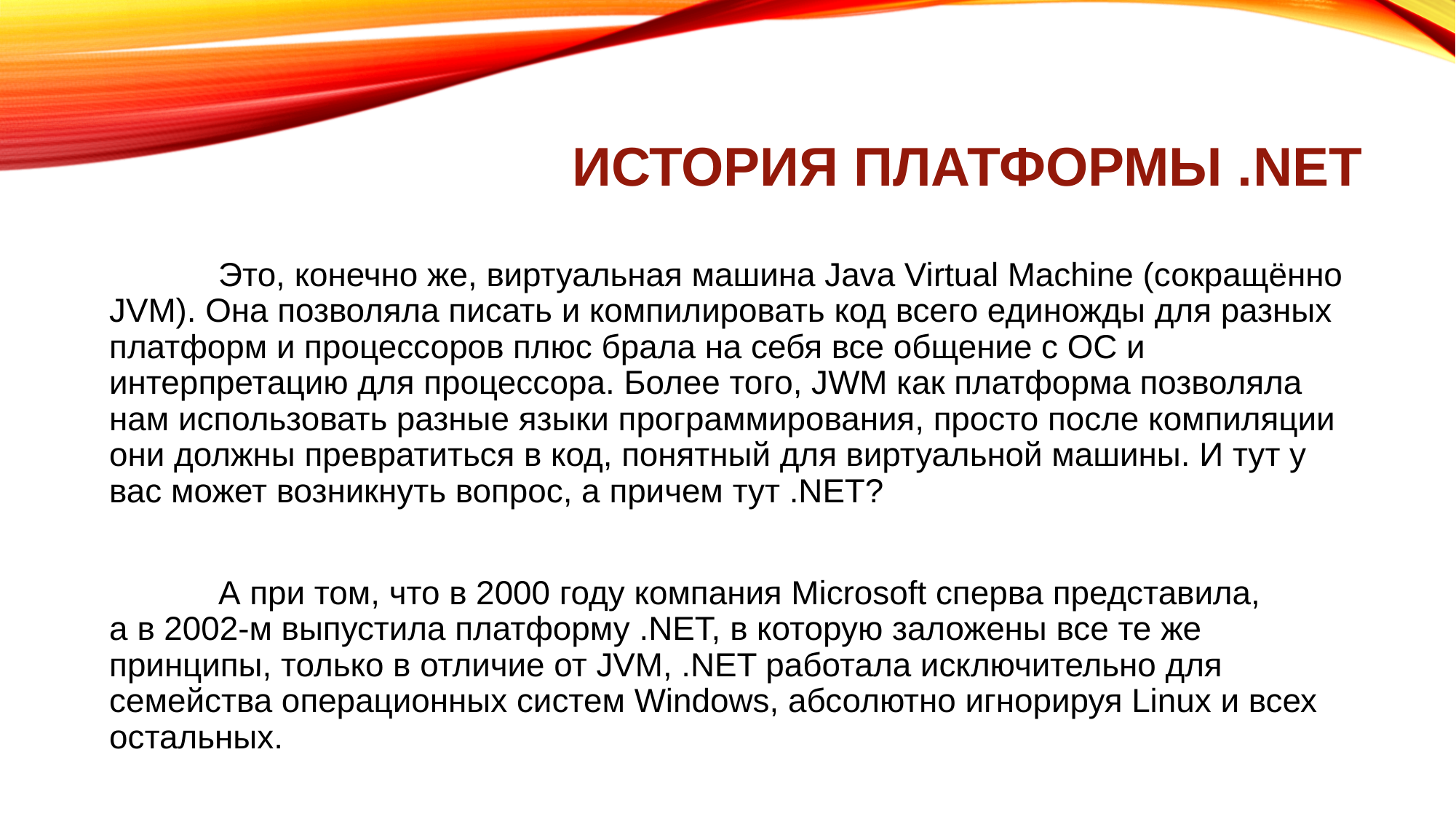

# История платформы .NET
	Это, конечно же, виртуальная машина Java Virtual Machine (сокращённо JVM). Она позволяла писать и компилировать код всего единожды для разных платформ и процессоров плюс брала на себя все общение с ОС и интерпретацию для процессора. Более того, JWM как платформа позволяла нам использовать разные языки программирования, просто после компиляции они должны превратиться в код, понятный для виртуальной машины. И тут у вас может возникнуть вопрос, а причем тут .NET?

	А при том, что в 2000 году компания Microsoft сперва представила, а в 2002-м выпустила платформу .NET, в которую заложены все те же принципы, только в отличие от JVM, .NET работала исключительно для семейства операционных систем Windows, абсолютно игнорируя Linux и всех остальных.